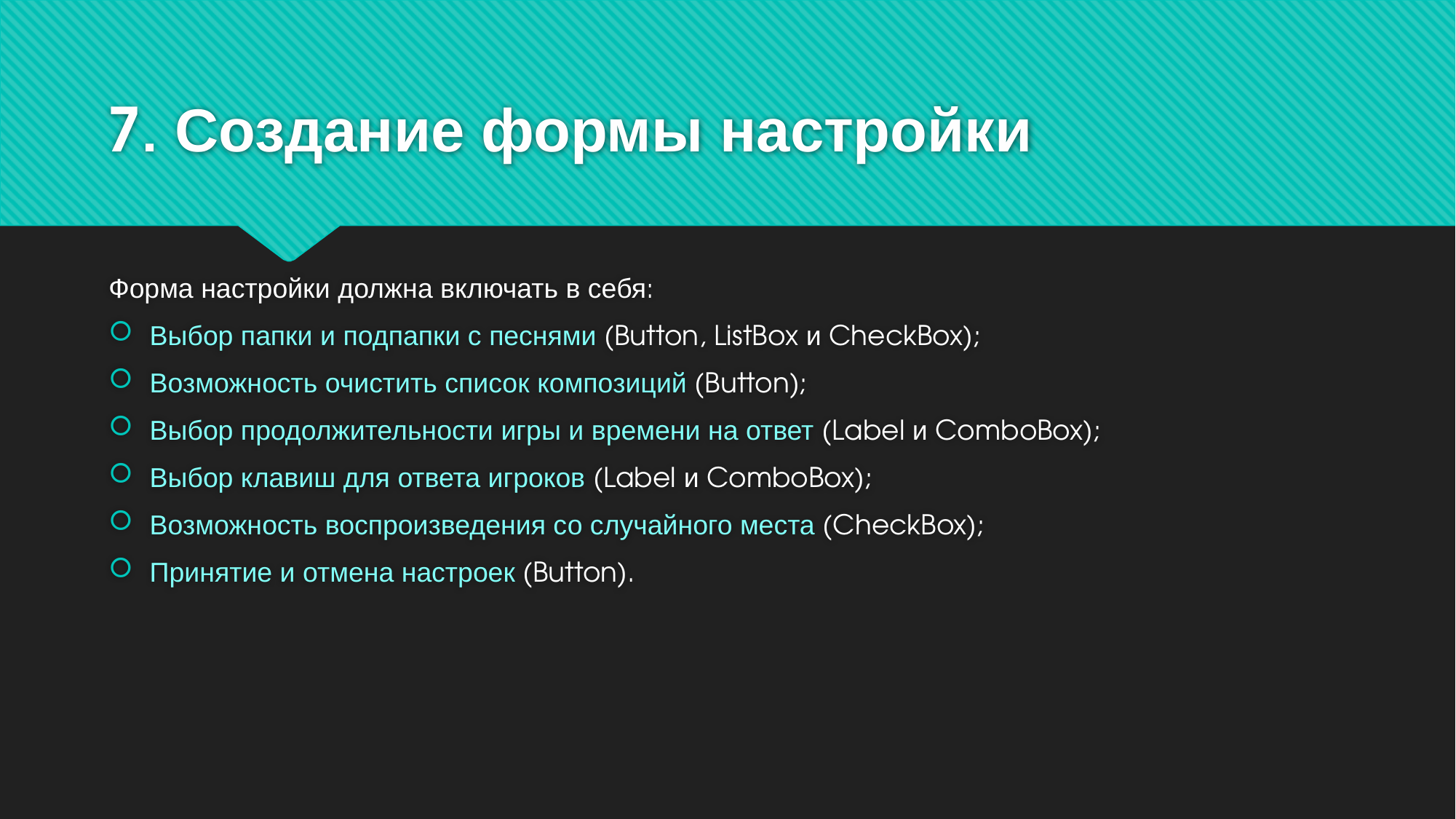

# 7. Создание формы настройки
Форма настройки должна включать в себя:
Выбор папки и подпапки с песнями (Button, ListBox и CheckBox);
Возможность очистить список композиций (Button);
Выбор продолжительности игры и времени на ответ (Label и ComboBox);
Выбор клавиш для ответа игроков (Label и ComboBox);
Возможность воспроизведения со случайного места (CheckBox);
Принятие и отмена настроек (Button).